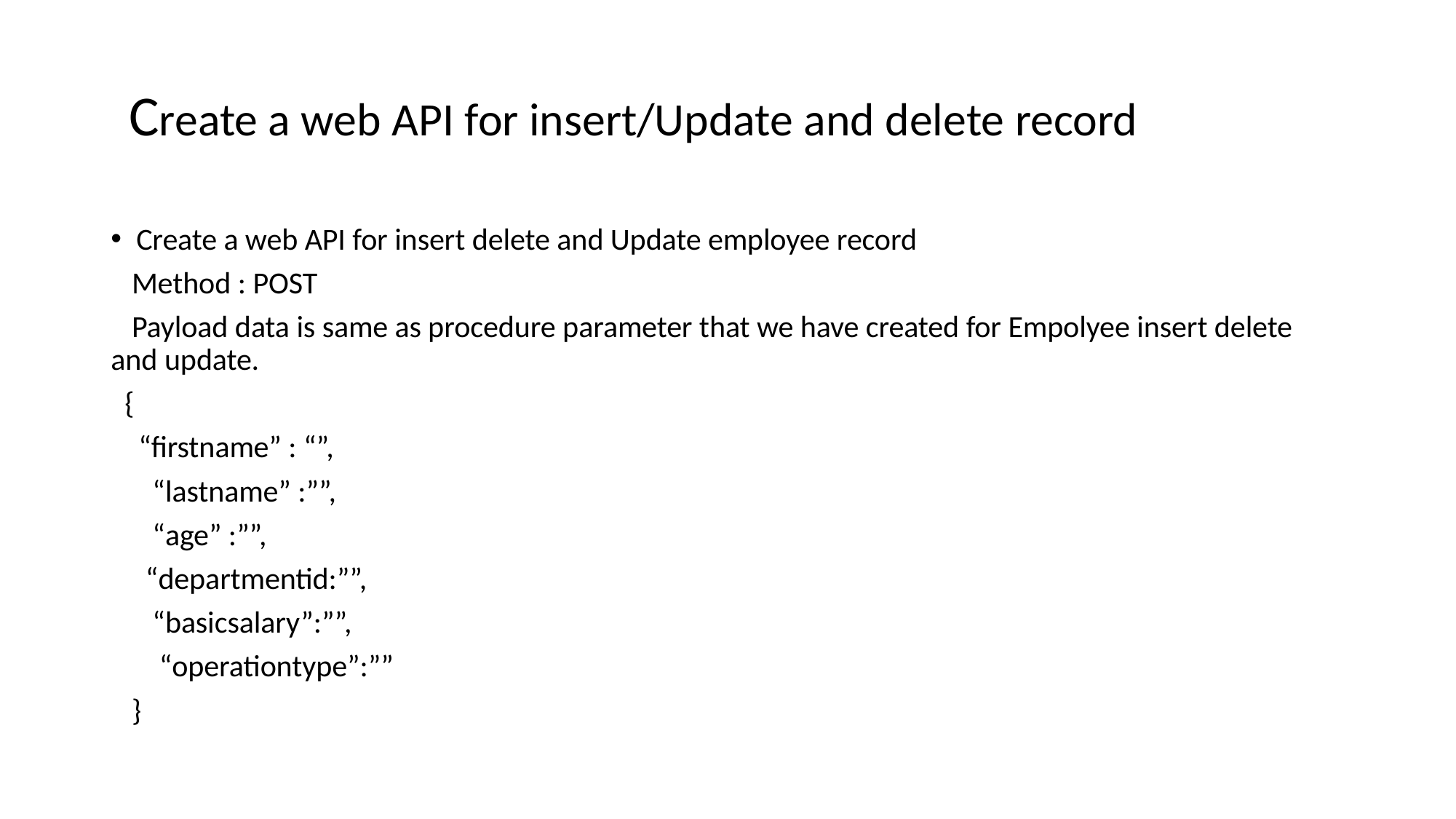

# Create a web API for insert/Update and delete record
Create a web API for insert delete and Update employee record
   Method : POST
   Payload data is same as procedure parameter that we have created for Empolyee insert delete and update.
  {
    “firstname” : “”,
      “lastname” :””,
      “age” :””,
     “departmentid:””,
      “basicsalary”:””,
       “operationtype”:””
   }